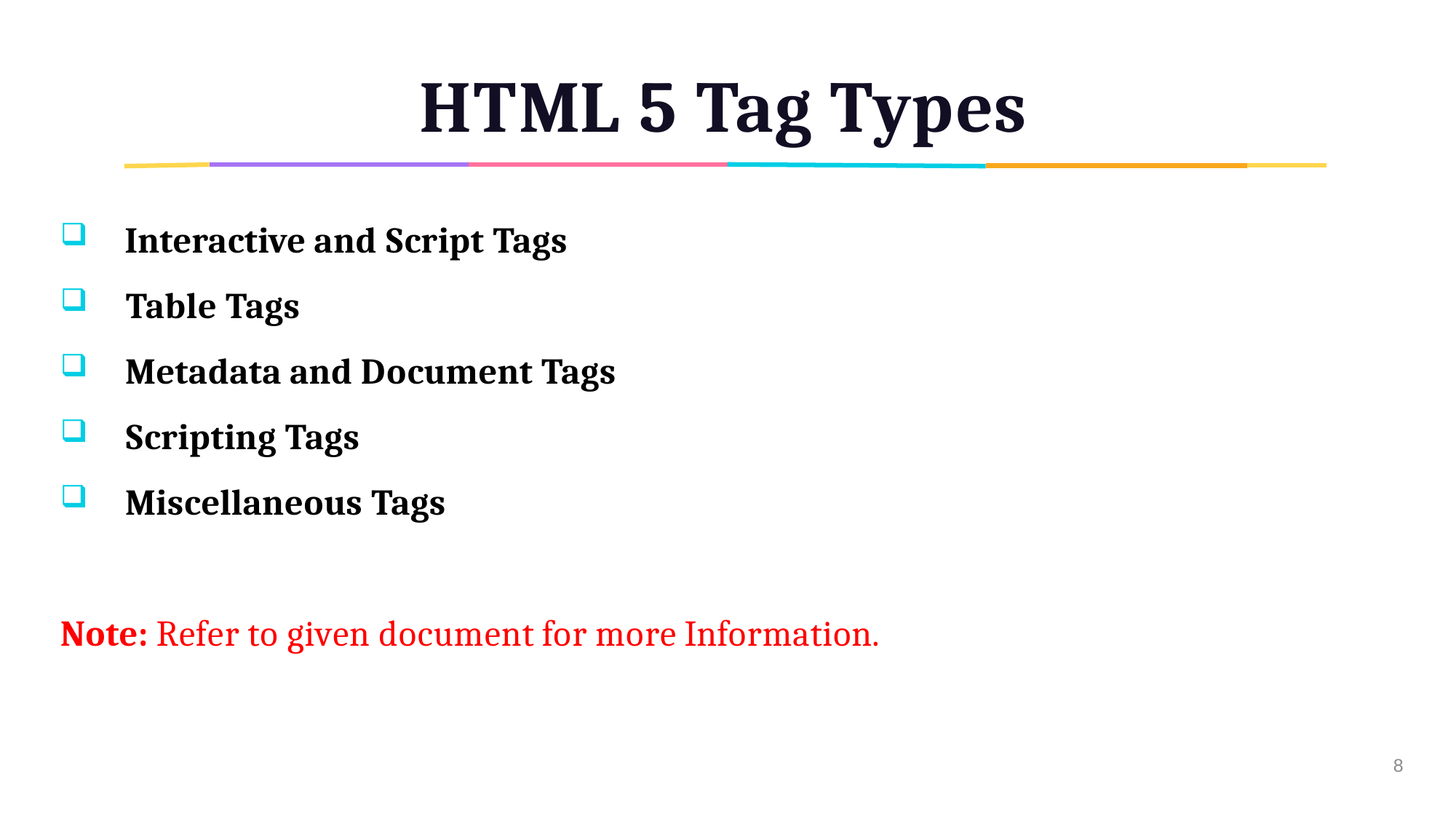

# HTML 5 Tag Types
Interactive and Script Tags
Table Tags
Metadata and Document Tags
Scripting Tags
Miscellaneous Tags

Note: Refer to given document for more Information.
8